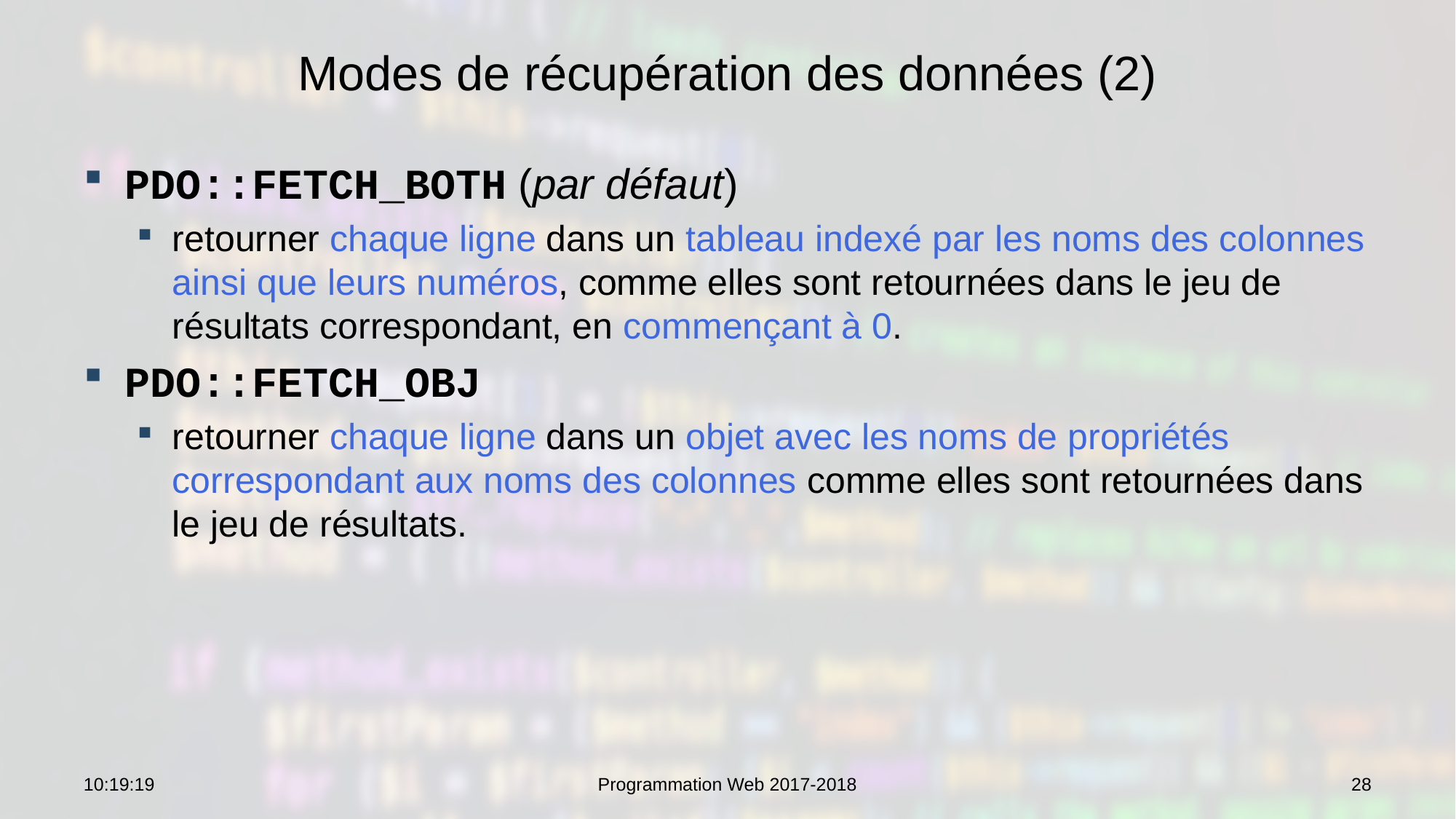

# Modes de récupération des données (2)
PDO::FETCH_BOTH (par défaut)
retourner chaque ligne dans un tableau indexé par les noms des colonnes ainsi que leurs numéros, comme elles sont retournées dans le jeu de résultats correspondant, en commençant à 0.
PDO::FETCH_OBJ
retourner chaque ligne dans un objet avec les noms de propriétés correspondant aux noms des colonnes comme elles sont retournées dans le jeu de résultats.
10:19:19
Programmation Web 2017-2018
28